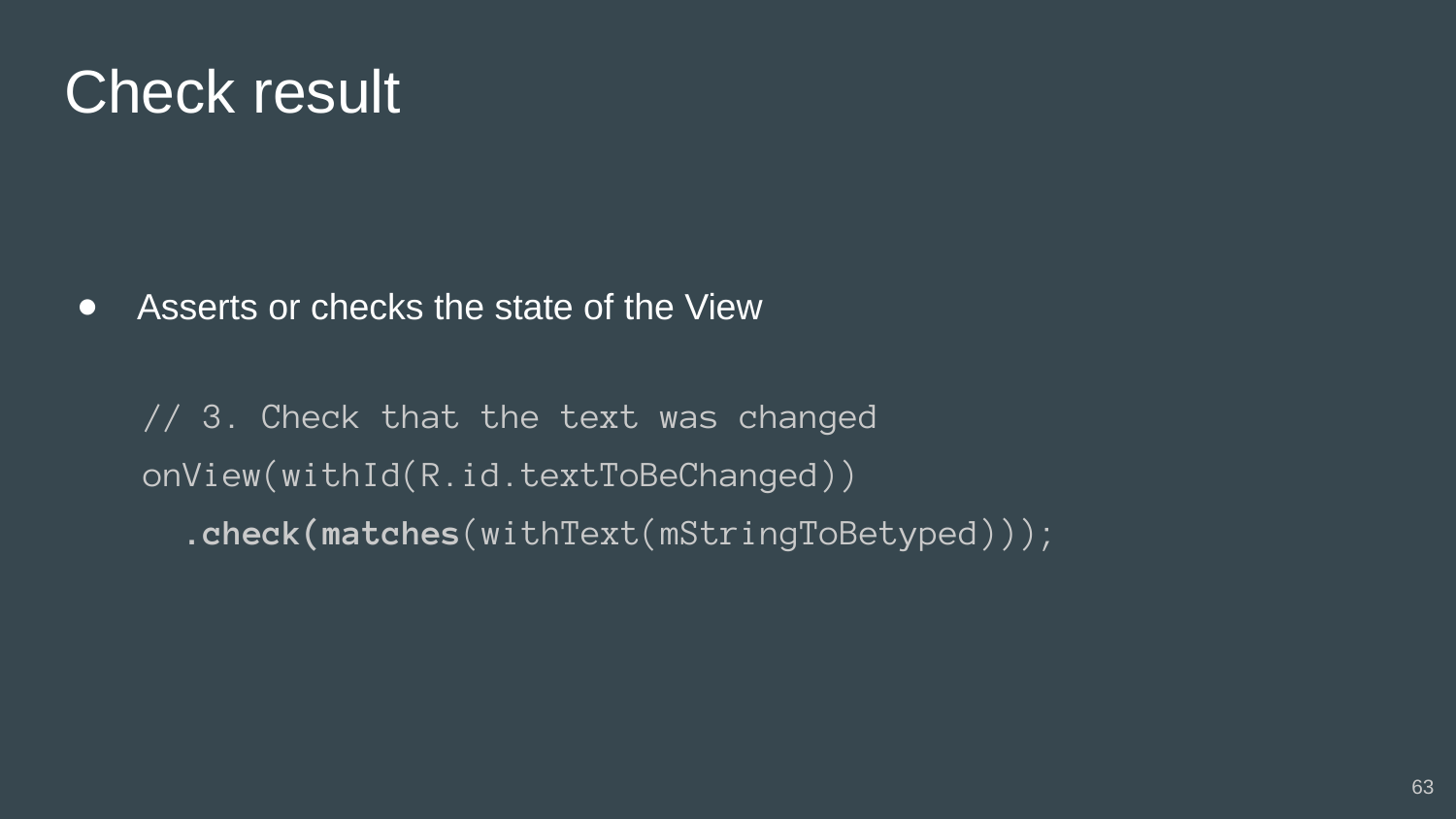

# Check result
Asserts or checks the state of the View

    // 3. Check that the text was changed
    onView(withId(R.id.textToBeChanged))
      .check(matches(withText(mStringToBetyped)));
63